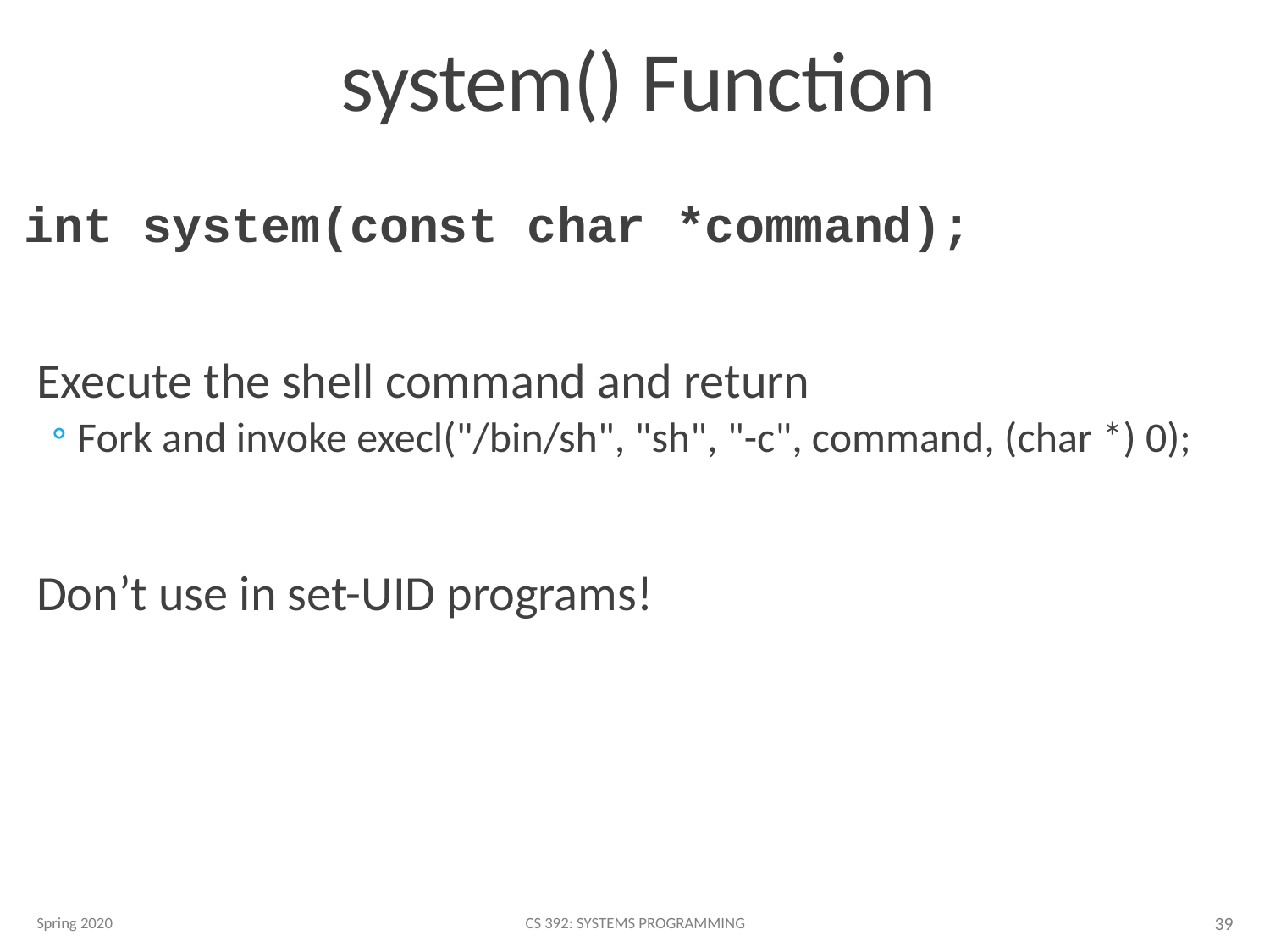

# system() Function
int system(const char *command);

Execute the shell command and return
Fork and invoke execl("/bin/sh", "sh", "-c", command, (char *) 0);

Don’t use in set-UID programs!

Spring 2020
CS 392: Systems Programming
39